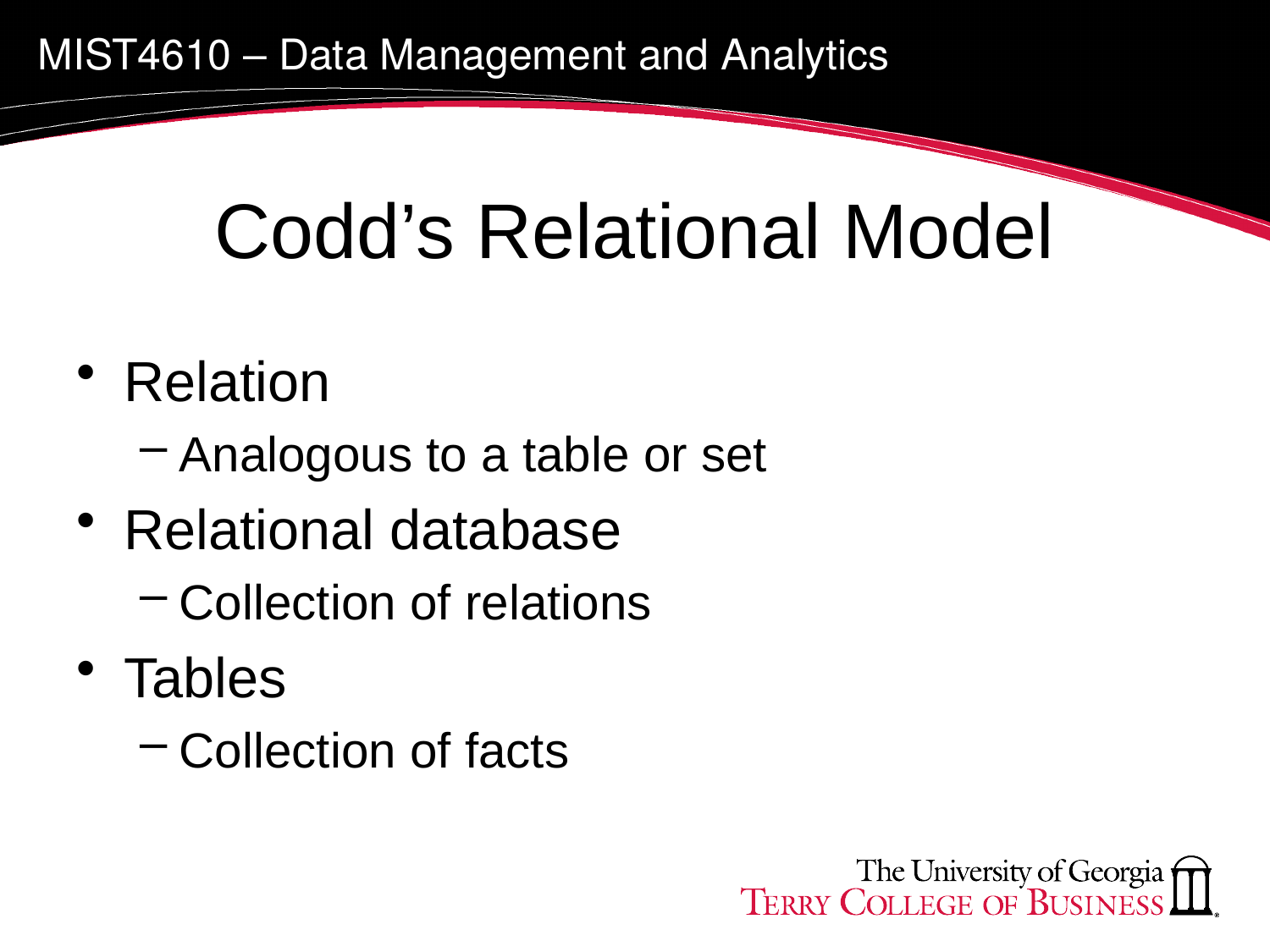

# Codd’s Relational Model
Relation
Analogous to a table or set
Relational database
Collection of relations
Tables
Collection of facts